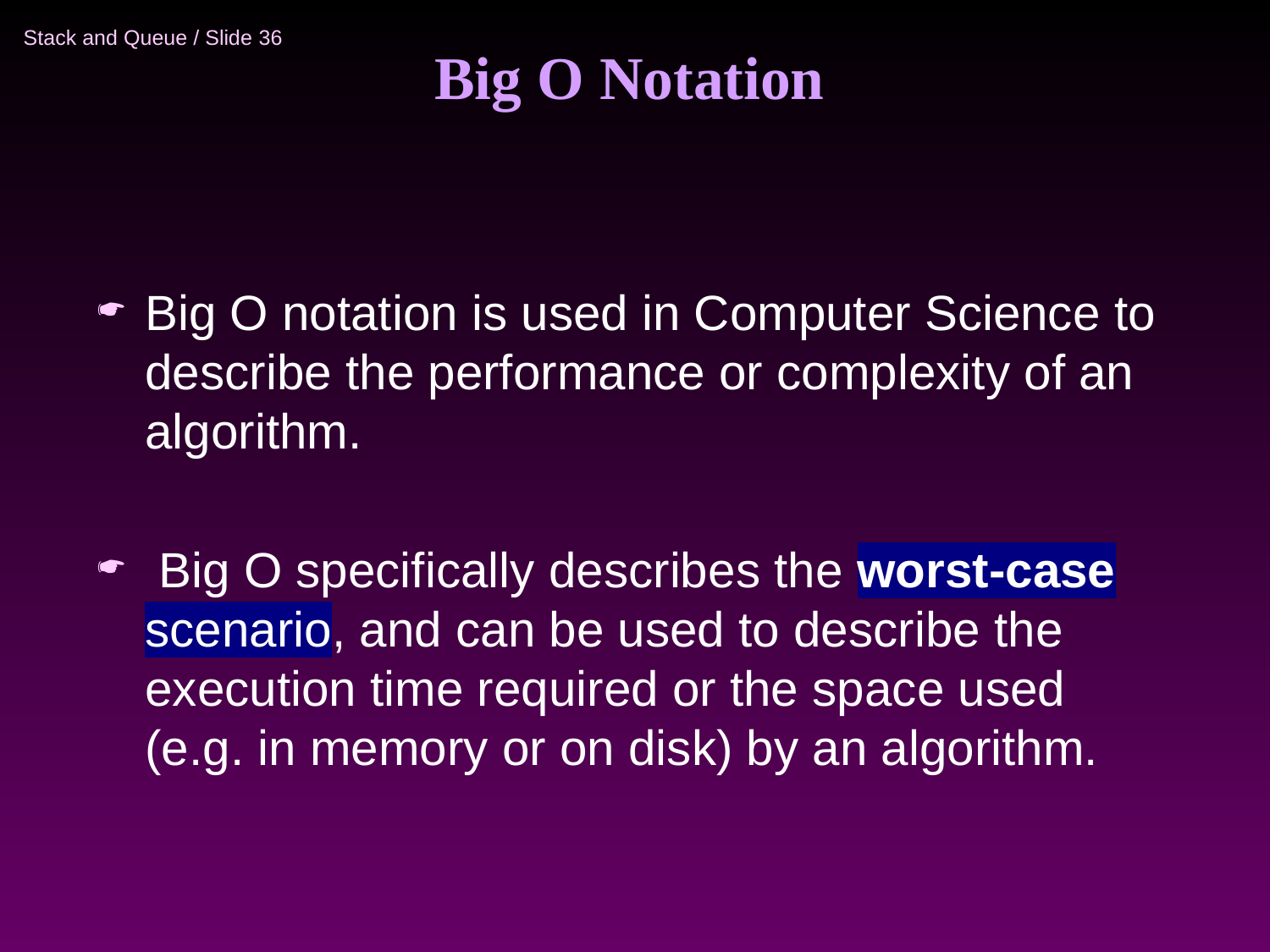

# Big O Notation
Big O notation is used in Computer Science to describe the performance or complexity of an algorithm.

 Big O specifically describes the worst-case scenario, and can be used to describe the execution time required or the space used (e.g. in memory or on disk) by an algorithm.